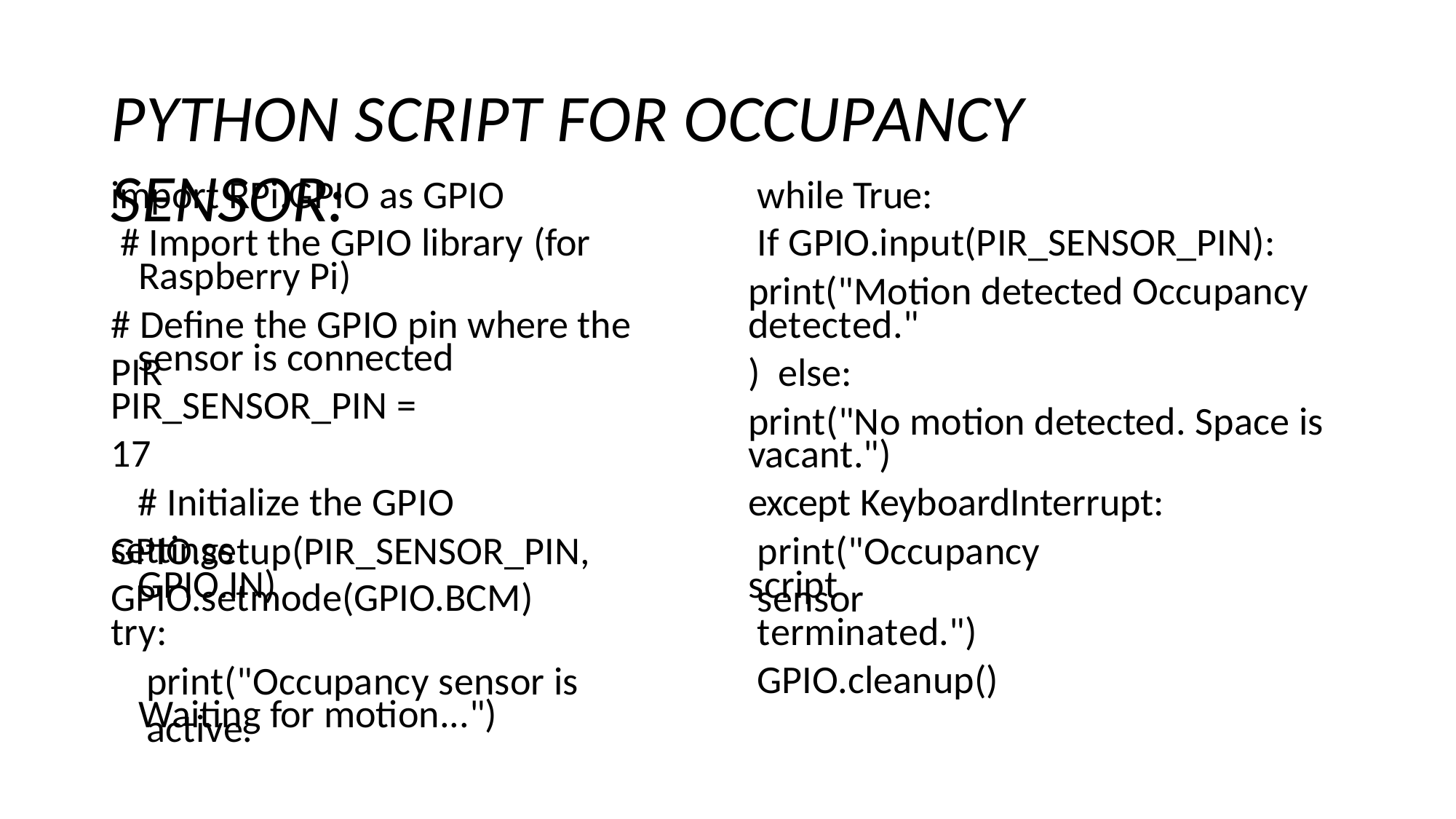

# PYTHON SCRIPT FOR OCCUPANCY SENSOR:
import RPi.GPIO as GPIO
while True:
If GPIO.input(PIR_SENSOR_PIN):
print("Motion detected Occupancy
# Import the GPIO library (for
Raspberry Pi)
# Define the GPIO pin where the PIR
detected.")  else:
sensor is connected  PIR_SENSOR_PIN = 17
# Initialize the GPIO settings  GPIO.setmode(GPIO.BCM)
print("No motion detected. Space is
vacant.")
except KeyboardInterrupt:
GPIO.setup(PIR_SENSOR_PIN,
print("Occupancy sensor
GPIO.IN)
try:
script	terminated.")  GPIO.cleanup()
print("Occupancy sensor is active.
Waiting for motion...")